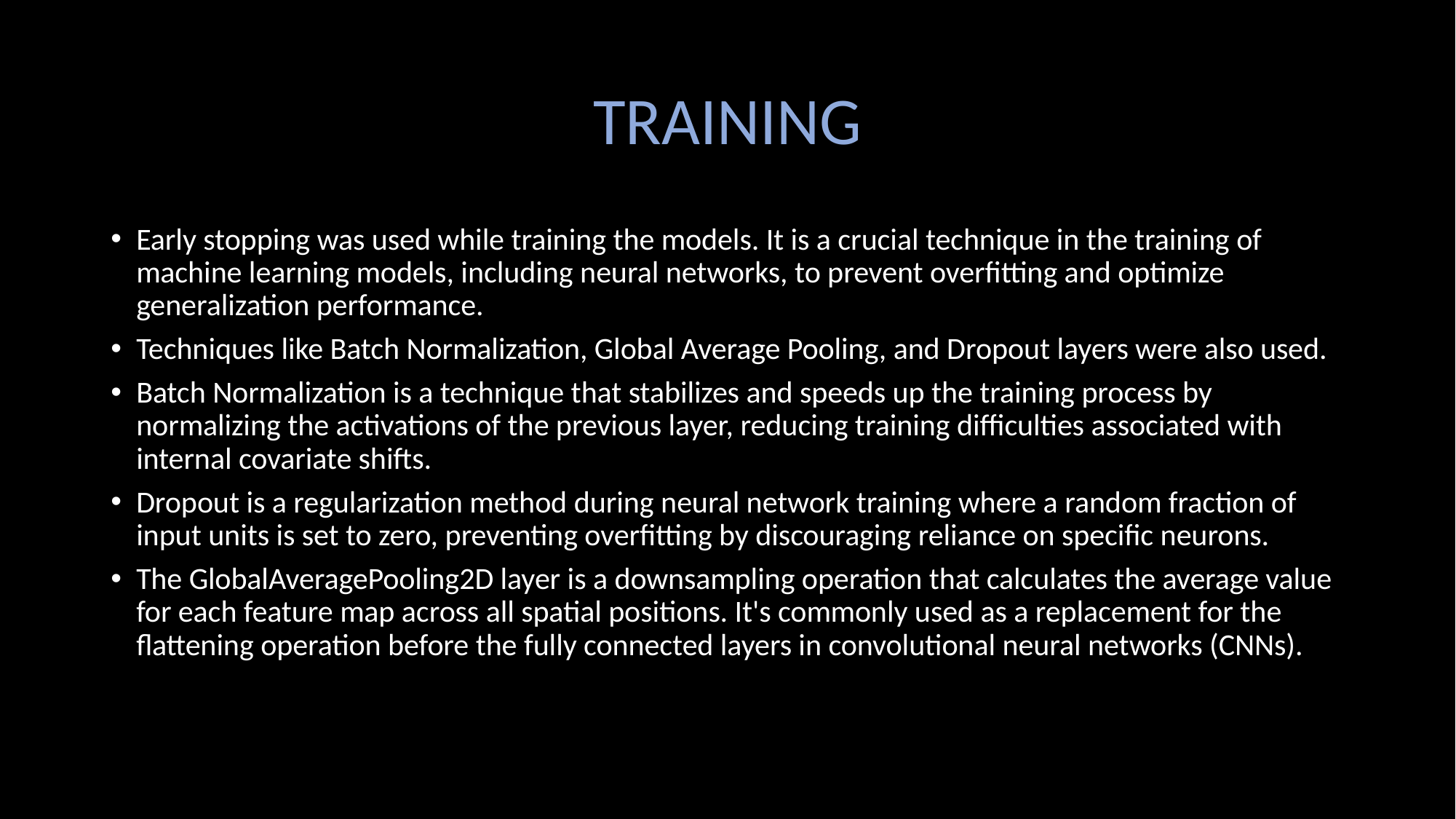

# TRAINING
Early stopping was used while training the models. It is a crucial technique in the training of machine learning models, including neural networks, to prevent overfitting and optimize generalization performance.
Techniques like Batch Normalization, Global Average Pooling, and Dropout layers were also used.
Batch Normalization is a technique that stabilizes and speeds up the training process by normalizing the activations of the previous layer, reducing training difficulties associated with internal covariate shifts.
Dropout is a regularization method during neural network training where a random fraction of input units is set to zero, preventing overfitting by discouraging reliance on specific neurons.
The GlobalAveragePooling2D layer is a downsampling operation that calculates the average value for each feature map across all spatial positions. It's commonly used as a replacement for the flattening operation before the fully connected layers in convolutional neural networks (CNNs).